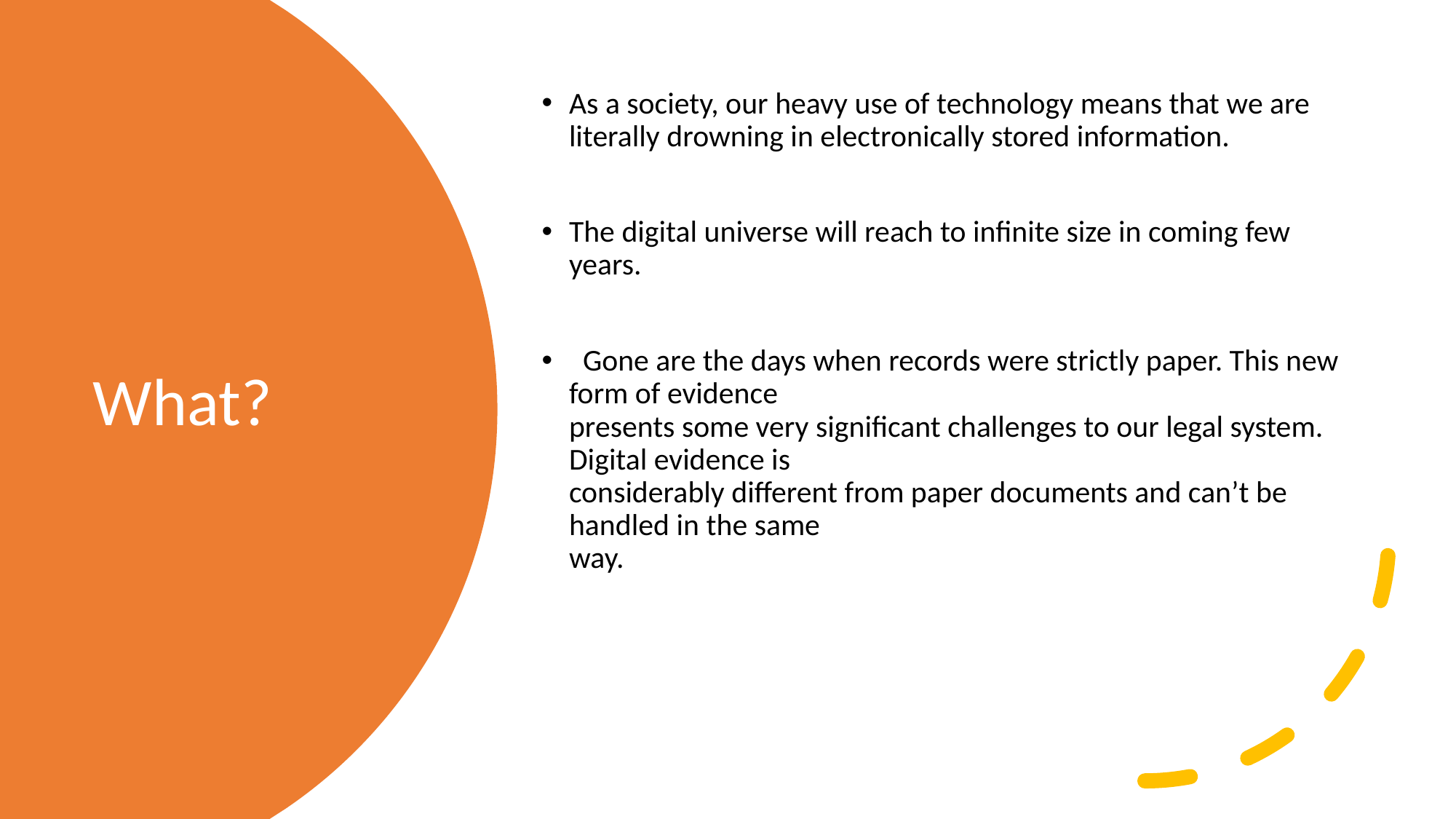

As a society, our heavy use of technology means that we are literally drowning in electronically stored information.

The digital universe will reach to infinite size in coming few years.

  Gone are the days when records were strictly paper. This new form of evidence
presents some very significant challenges to our legal system. Digital evidence is
considerably different from paper documents and can’t be handled in the same
way.

# What?